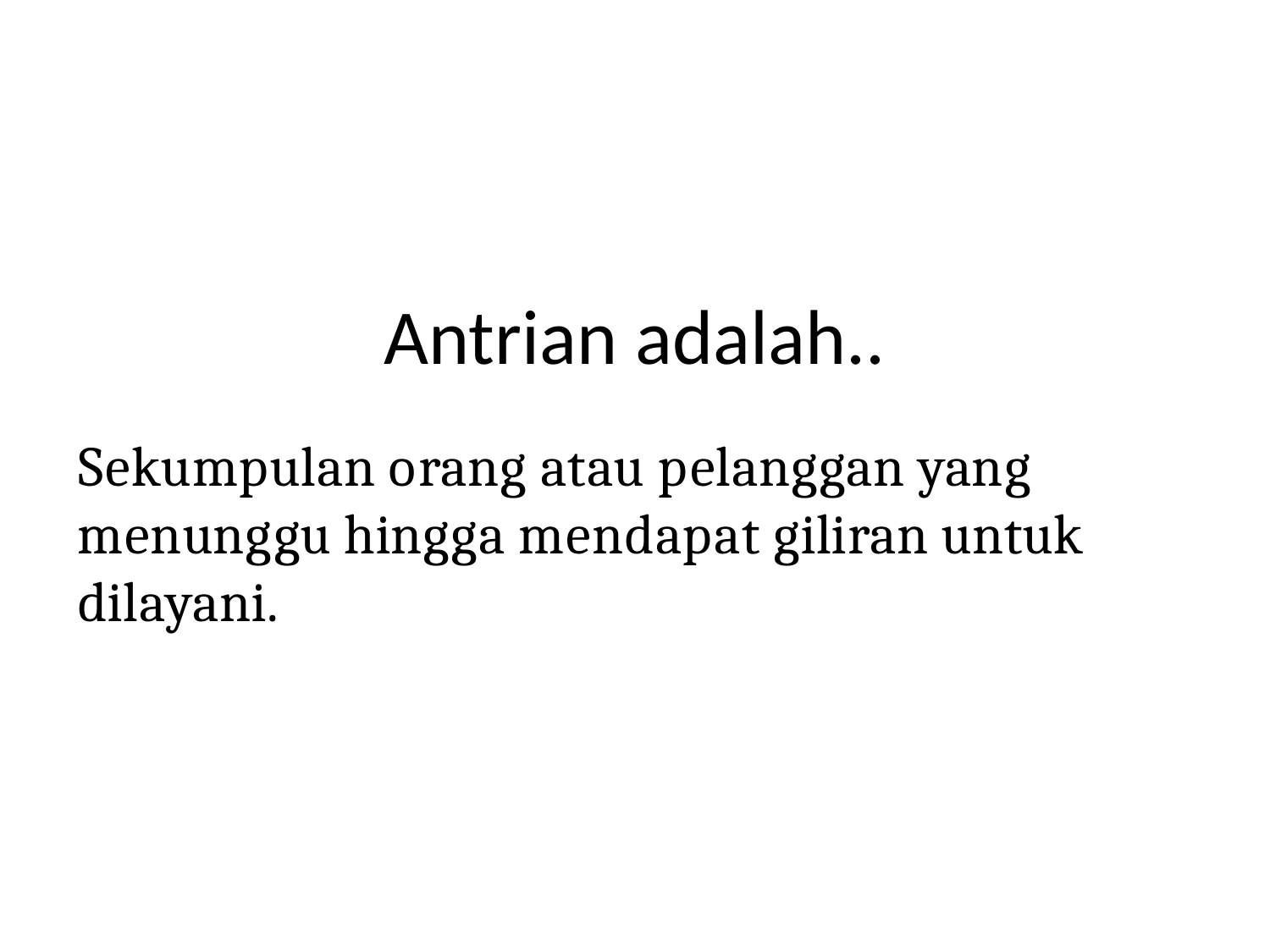

# Antrian adalah..
Sekumpulan orang atau pelanggan yang menunggu hingga mendapat giliran untuk dilayani.